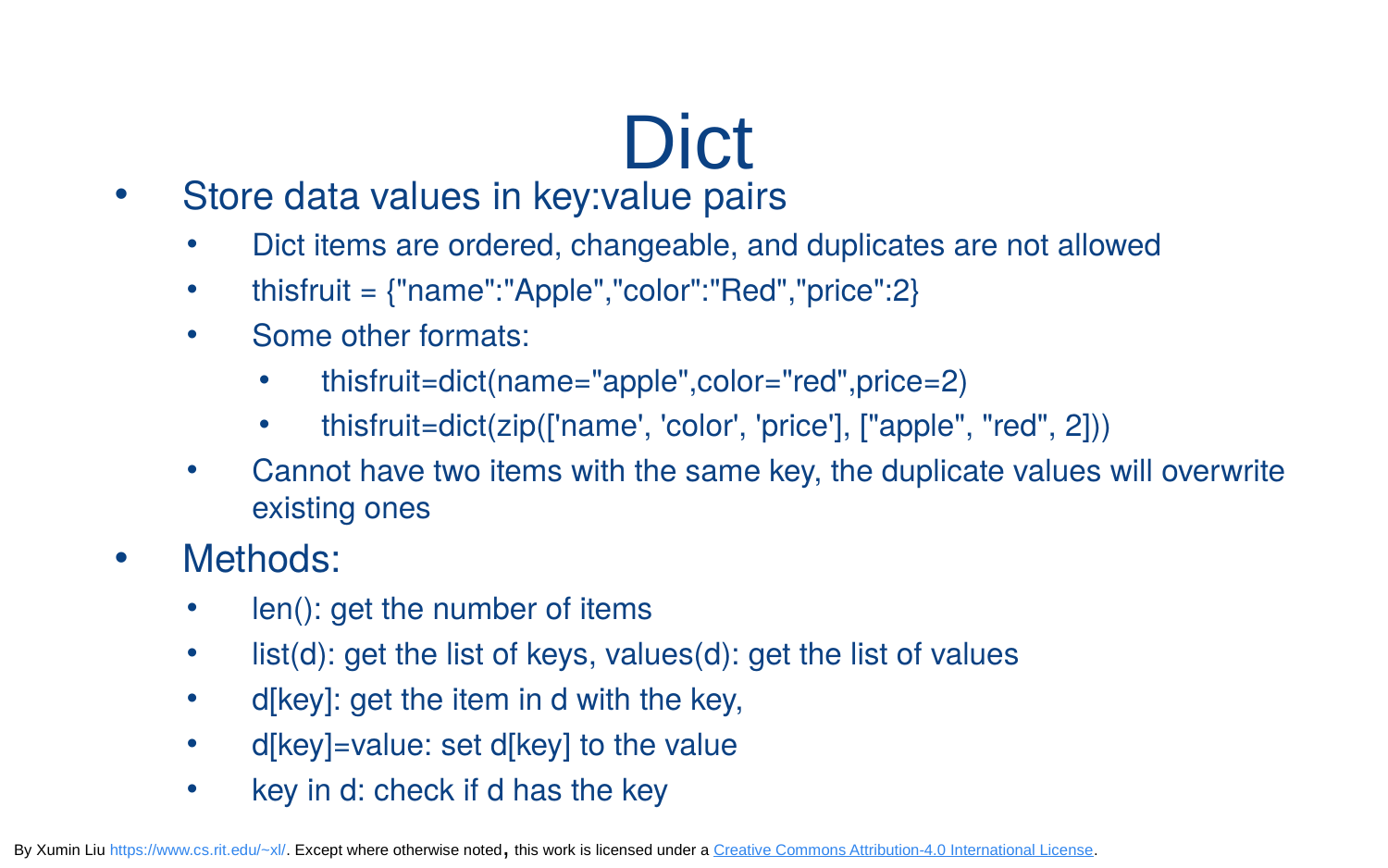

# Dict
Store data values in key:value pairs
Dict items are ordered, changeable, and duplicates are not allowed
thisfruit = {"name":"Apple","color":"Red","price":2}
Some other formats:
thisfruit=dict(name="apple",color="red",price=2)
thisfruit=dict(zip(['name', 'color', 'price'], ["apple", "red", 2]))
Cannot have two items with the same key, the duplicate values will overwrite existing ones
Methods:
len(): get the number of items
list(d): get the list of keys, values(d): get the list of values
d[key]: get the item in d with the key,
d[key]=value: set d[key] to the value
key in d: check if d has the key